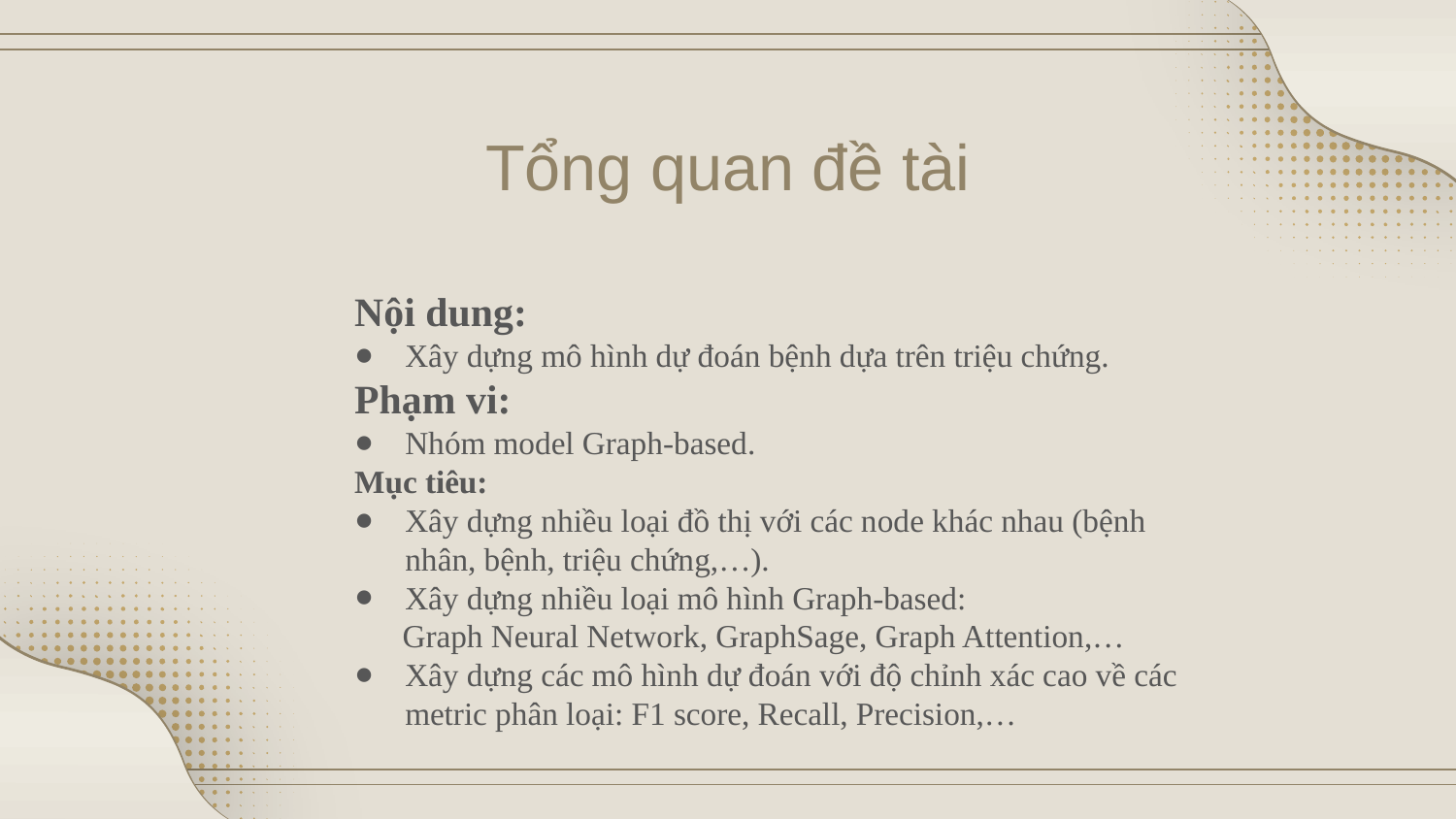

# Tổng quan đề tài
Nội dung:
Xây dựng mô hình dự đoán bệnh dựa trên triệu chứng.
Phạm vi:
Nhóm model Graph-based.
Mục tiêu:
Xây dựng nhiều loại đồ thị với các node khác nhau (bệnh nhân, bệnh, triệu chứng,…).
Xây dựng nhiều loại mô hình Graph-based:
      Graph Neural Network, GraphSage, Graph Attention,…
Xây dựng các mô hình dự đoán với độ chỉnh xác cao về các metric phân loại: F1 score, Recall, Precision,…